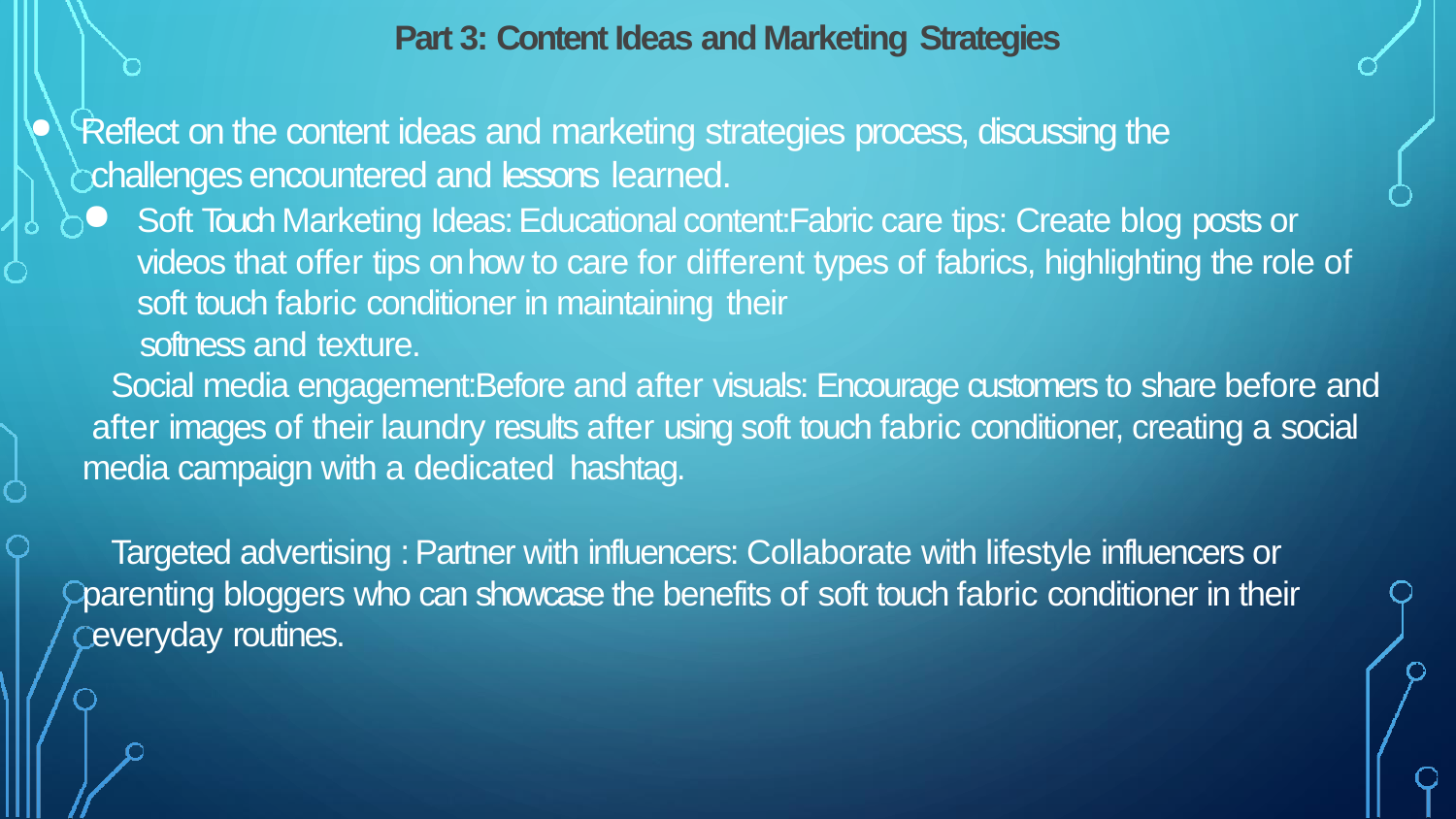

Part 3: Content Ideas and Marketing Strategies

Reflect on the content ideas and marketing strategies process, discussing the  challenges encountered and lessons learned.
Soft Touch Marketing Ideas: Educational content:Fabric care tips: Create blog posts or  videos that offer tips on how to care for different types of fabrics, highlighting the role of  soft touch fabric conditioner in maintaining their
softness and texture.
Social media engagement:Before and after visuals: Encourage customers to share before and  after images of their laundry results after using soft touch fabric conditioner, creating a social  media campaign with a dedicated hashtag.

Targeted advertising : Partner with influencers: Collaborate with lifestyle influencers or  parenting bloggers who can showcase the benefits of soft touch fabric conditioner in their  everyday routines.